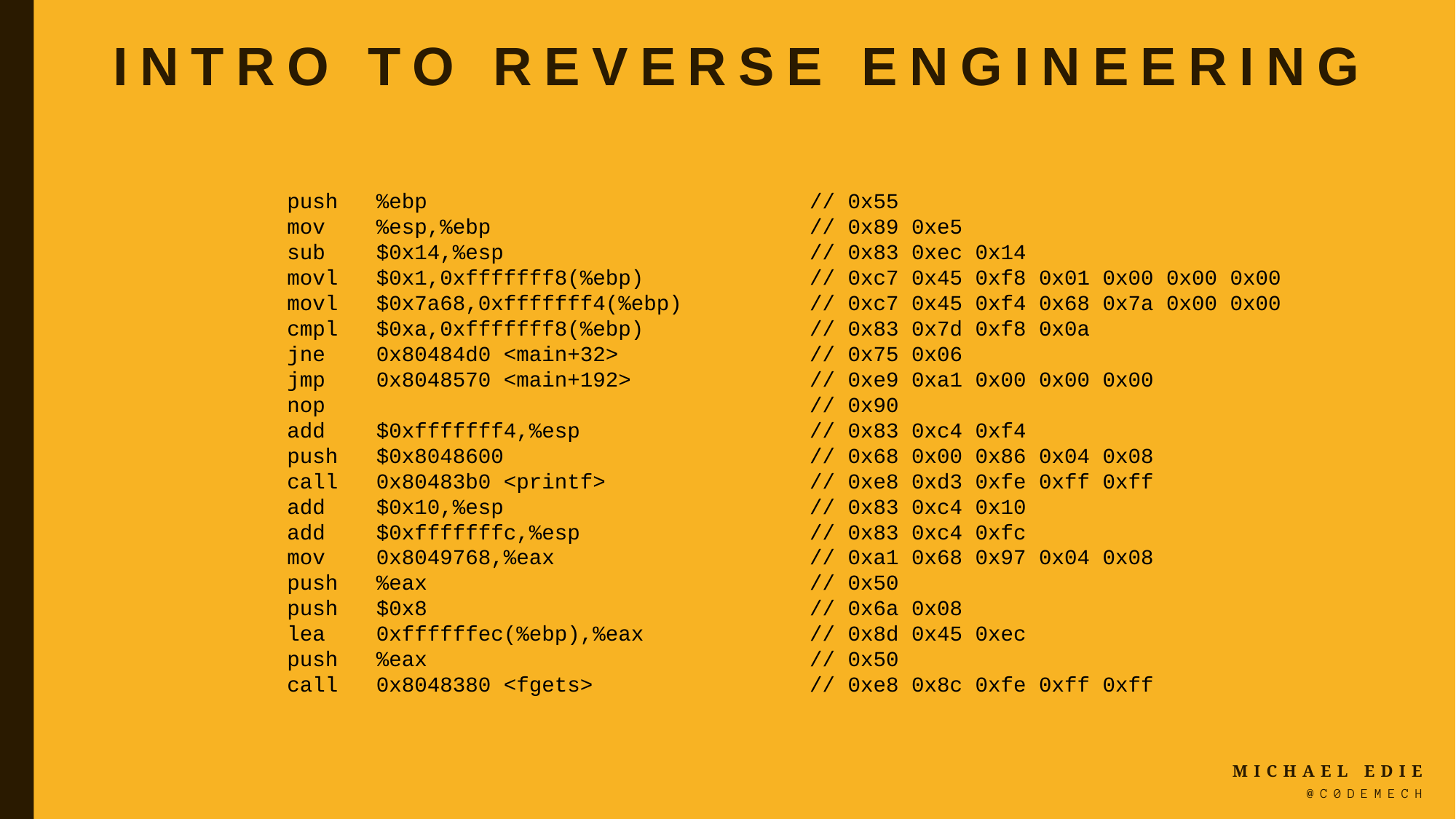

# Intro to reverse Engineering
push   %ebp                              // 0x55
mov    %esp,%ebp                         // 0x89 0xe5
sub    $0x14,%esp                        // 0x83 0xec 0x14
movl   $0x1,0xfffffff8(%ebp)             // 0xc7 0x45 0xf8 0x01 0x00 0x00 0x00
movl   $0x7a68,0xfffffff4(%ebp)          // 0xc7 0x45 0xf4 0x68 0x7a 0x00 0x00
cmpl   $0xa,0xfffffff8(%ebp)             // 0x83 0x7d 0xf8 0x0a
jne    0x80484d0 <main+32>               // 0x75 0x06
jmp    0x8048570 <main+192>              // 0xe9 0xa1 0x00 0x00 0x00
nop                                      // 0x90
add    $0xfffffff4,%esp                  // 0x83 0xc4 0xf4
push   $0x8048600                        // 0x68 0x00 0x86 0x04 0x08
call   0x80483b0 <printf>                // 0xe8 0xd3 0xfe 0xff 0xff
add    $0x10,%esp                        // 0x83 0xc4 0x10
add    $0xfffffffc,%esp                  // 0x83 0xc4 0xfc
mov    0x8049768,%eax                    // 0xa1 0x68 0x97 0x04 0x08
push   %eax                              // 0x50
push   $0x8                              // 0x6a 0x08
lea    0xffffffec(%ebp),%eax             // 0x8d 0x45 0xec
push   %eax                              // 0x50
call   0x8048380 <fgets>                 // 0xe8 0x8c 0xfe 0xff 0xff
Michael Edie
@c0demech